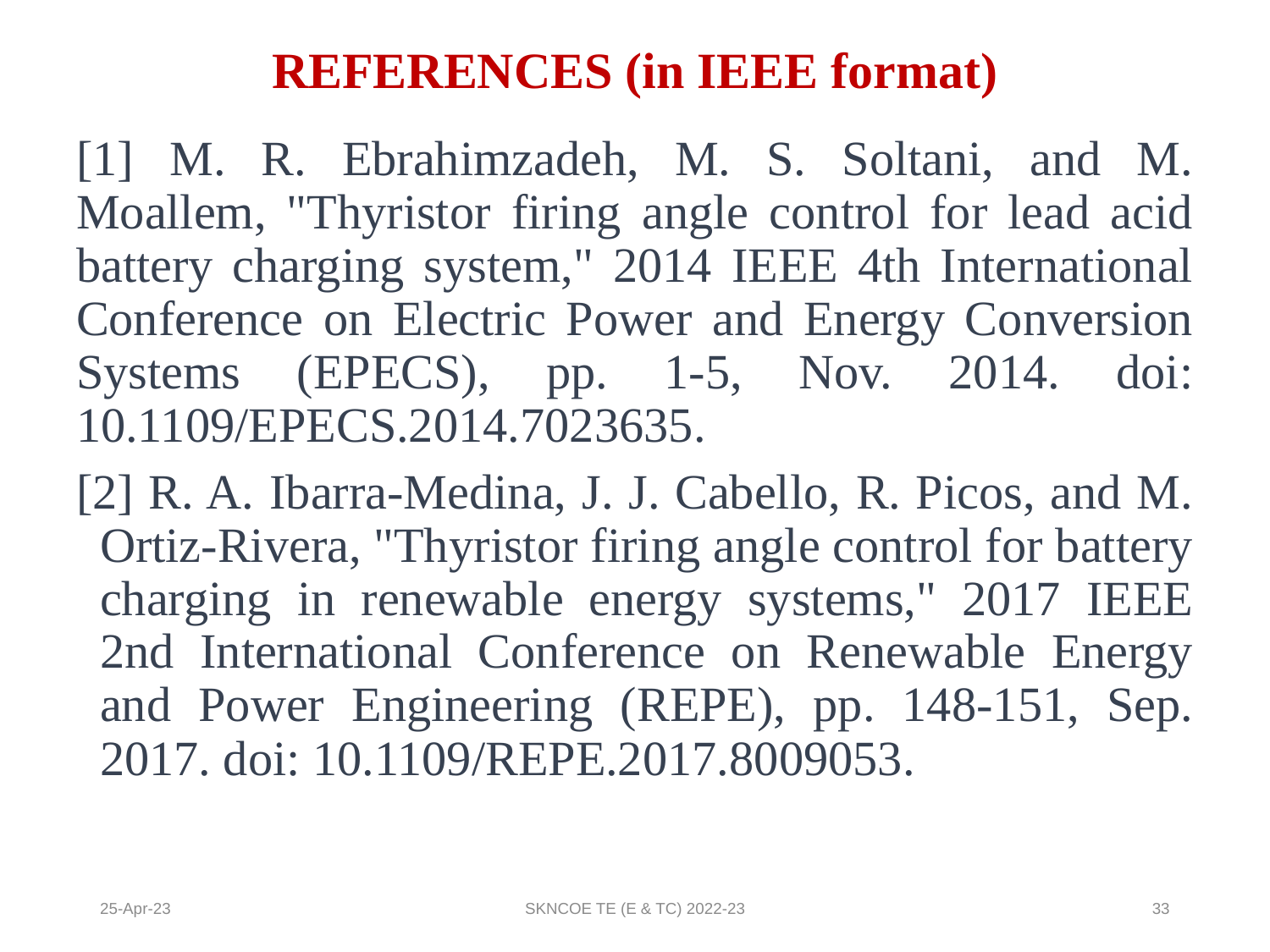

# REFERENCES (in IEEE format)
[1] M. R. Ebrahimzadeh, M. S. Soltani, and M. Moallem, "Thyristor firing angle control for lead acid battery charging system," 2014 IEEE 4th International Conference on Electric Power and Energy Conversion Systems (EPECS), pp. 1-5, Nov. 2014. doi: 10.1109/EPECS.2014.7023635.
[2] R. A. Ibarra-Medina, J. J. Cabello, R. Picos, and M. Ortiz-Rivera, "Thyristor firing angle control for battery charging in renewable energy systems," 2017 IEEE 2nd International Conference on Renewable Energy and Power Engineering (REPE), pp. 148-151, Sep. 2017. doi: 10.1109/REPE.2017.8009053.
25-Apr-23
SKNCOE TE (E & TC) 2022-23
33